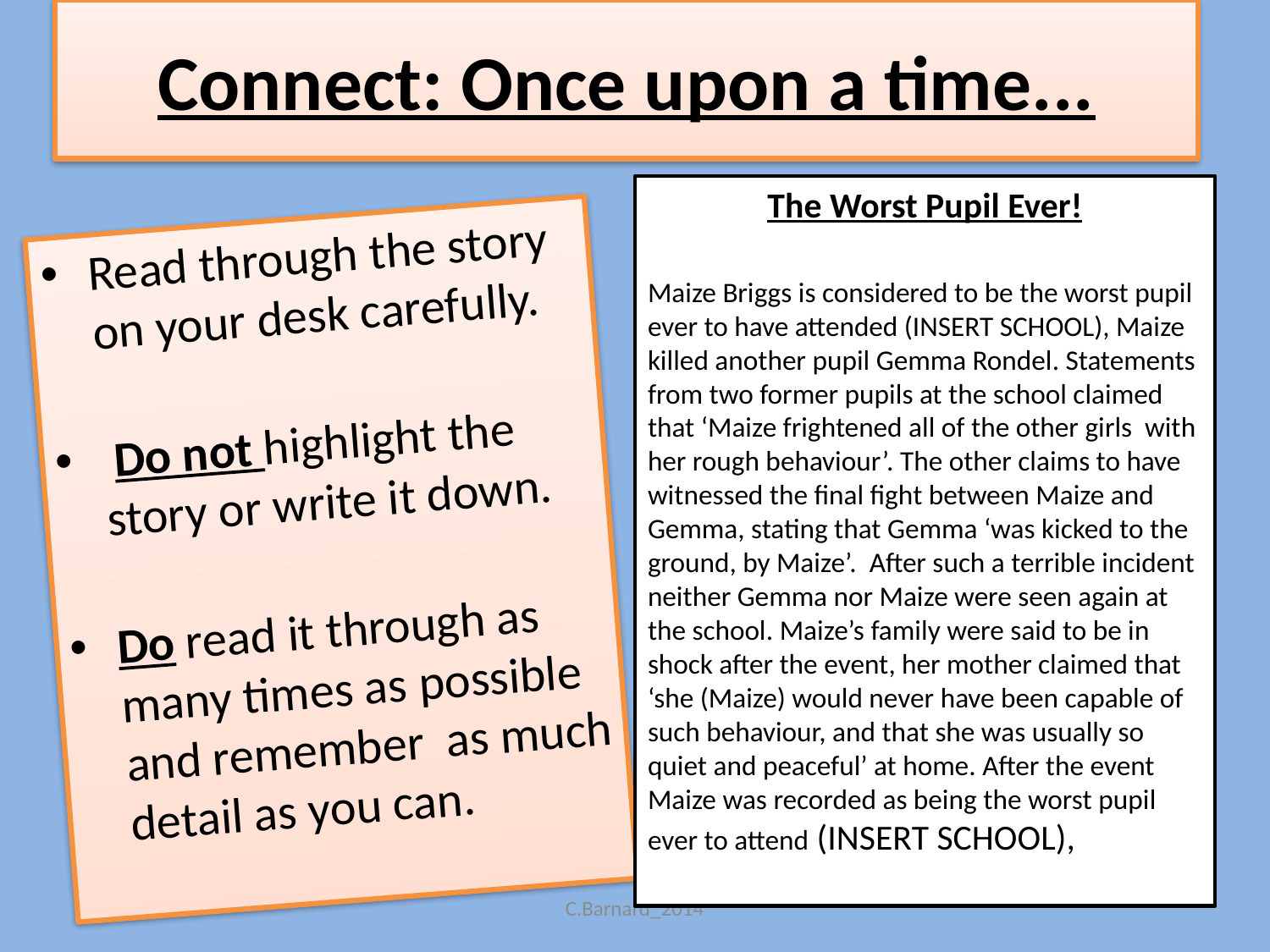

# Connect: Once upon a time...
The Worst Pupil Ever!
Maize Briggs is considered to be the worst pupil ever to have attended (INSERT SCHOOL), Maize killed another pupil Gemma Rondel. Statements from two former pupils at the school claimed that ‘Maize frightened all of the other girls  with her rough behaviour’. The other claims to have witnessed the final fight between Maize and Gemma, stating that Gemma ‘was kicked to the ground, by Maize’.  After such a terrible incident neither Gemma nor Maize were seen again at the school. Maize’s family were said to be in shock after the event, her mother claimed that ‘she (Maize) would never have been capable of such behaviour, and that she was usually so quiet and peaceful’ at home. After the event Maize was recorded as being the worst pupil ever to attend (INSERT SCHOOL),
Read through the story on your desk carefully.
 Do not highlight the story or write it down.
Do read it through as many times as possible and remember  as much detail as you can.
C.Barnard_2014